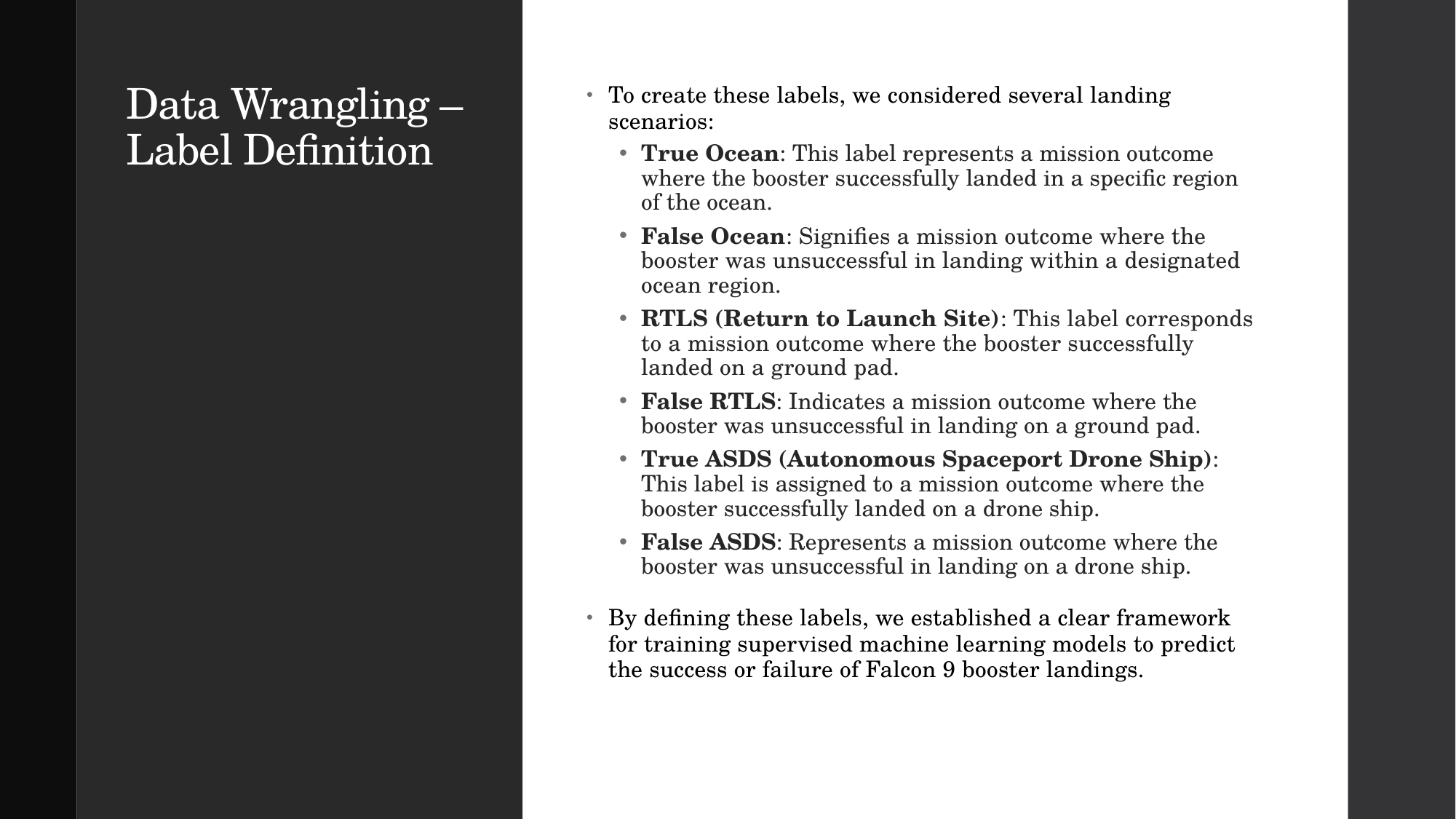

# Data Wrangling – Label Definition
To create these labels, we considered several landing scenarios:
True Ocean: This label represents a mission outcome where the booster successfully landed in a specific region of the ocean.
False Ocean: Signifies a mission outcome where the booster was unsuccessful in landing within a designated ocean region.
RTLS (Return to Launch Site): This label corresponds to a mission outcome where the booster successfully landed on a ground pad.
False RTLS: Indicates a mission outcome where the booster was unsuccessful in landing on a ground pad.
True ASDS (Autonomous Spaceport Drone Ship): This label is assigned to a mission outcome where the booster successfully landed on a drone ship.
False ASDS: Represents a mission outcome where the booster was unsuccessful in landing on a drone ship.
By defining these labels, we established a clear framework for training supervised machine learning models to predict the success or failure of Falcon 9 booster landings.